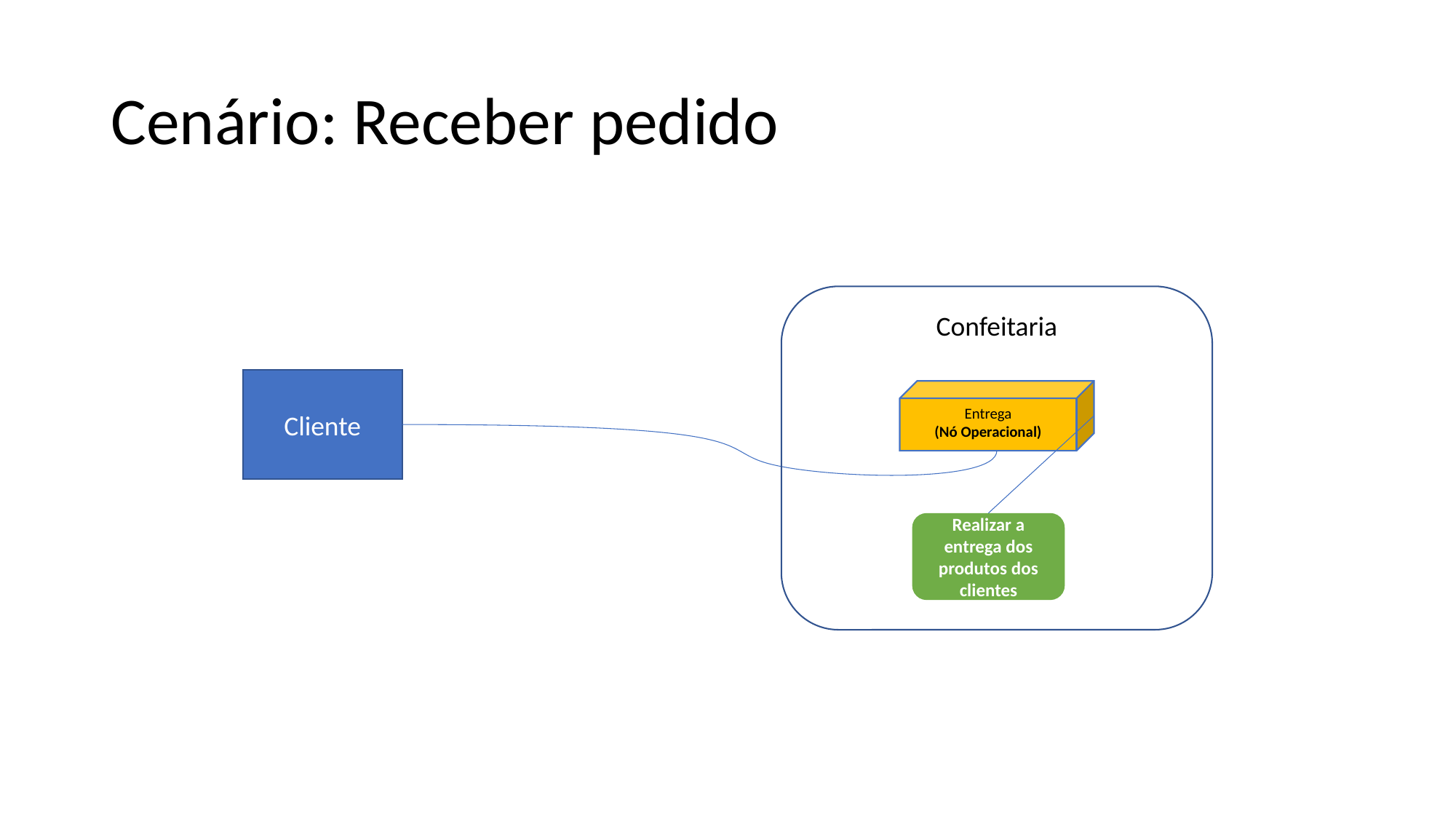

# Cenário: Receber pedido
Confeitaria
Cliente
Entrega
(Nó Operacional)

Realizar a entrega dos produtos dos clientes